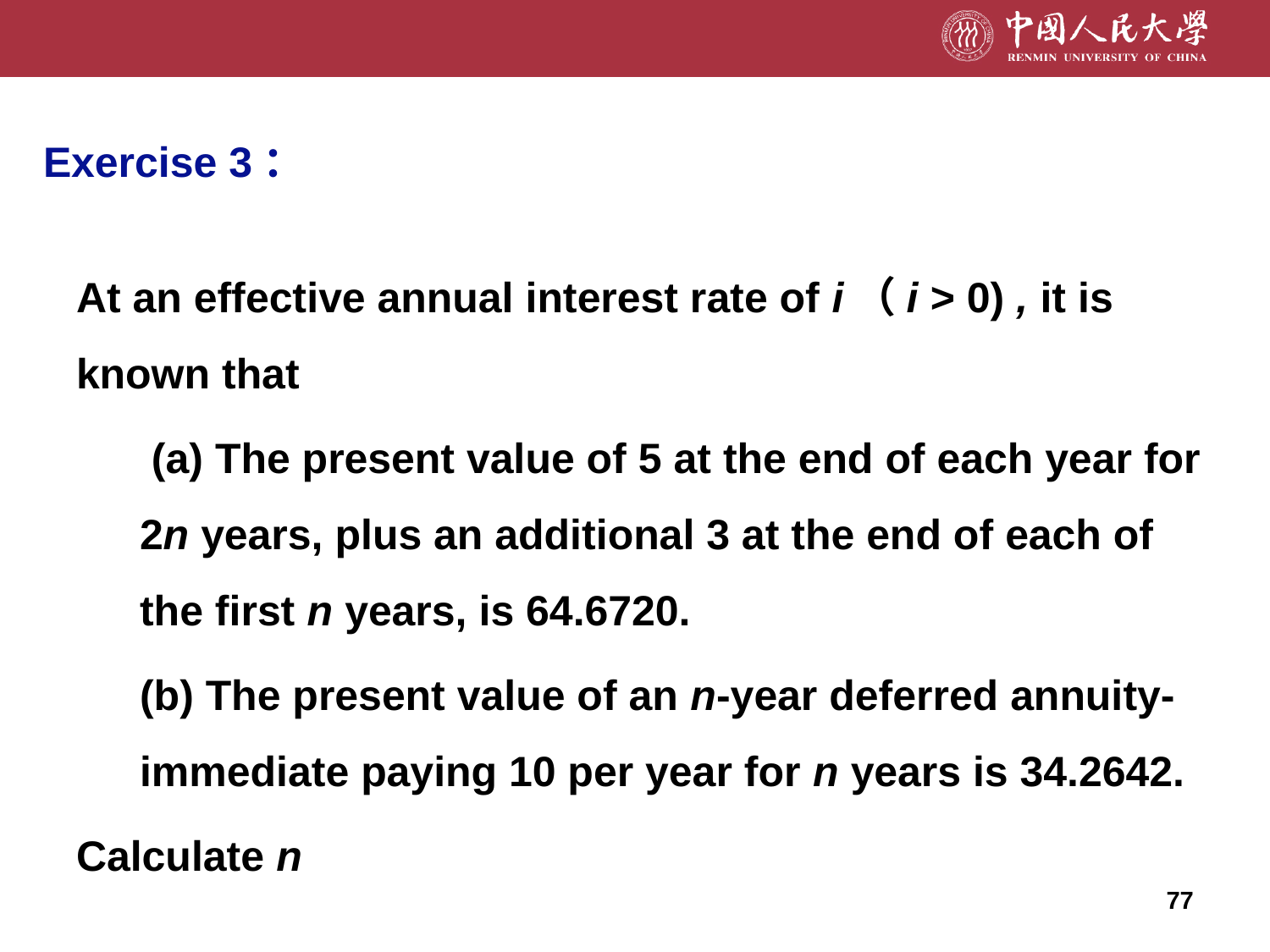

Exercise 3：
At an effective annual interest rate of i（i > 0) , it is known that
 (a) The present value of 5 at the end of each year for 2n years, plus an additional 3 at the end of each of the first n years, is 64.6720.
(b) The present value of an n-year deferred annuity-immediate paying 10 per year for n years is 34.2642.
Calculate n
77